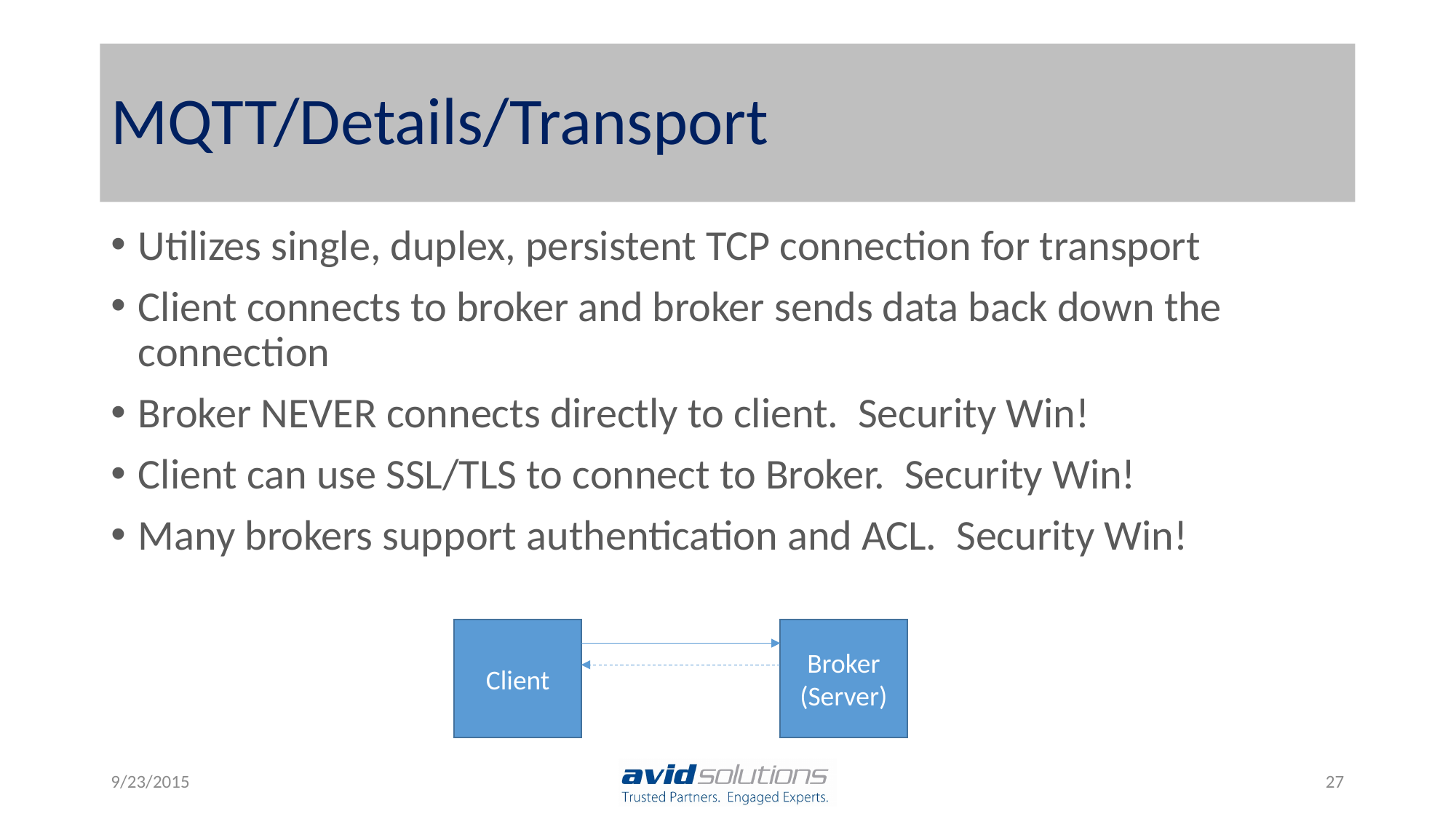

# MQTT/Details/Transport
Utilizes single, duplex, persistent TCP connection for transport
Client connects to broker and broker sends data back down the connection
Broker NEVER connects directly to client.  Security Win!
Client can use SSL/TLS to connect to Broker.  Security Win!
Many brokers support authentication and ACL.  Security Win!

Broker (Server)
Client
9/23/2015
27